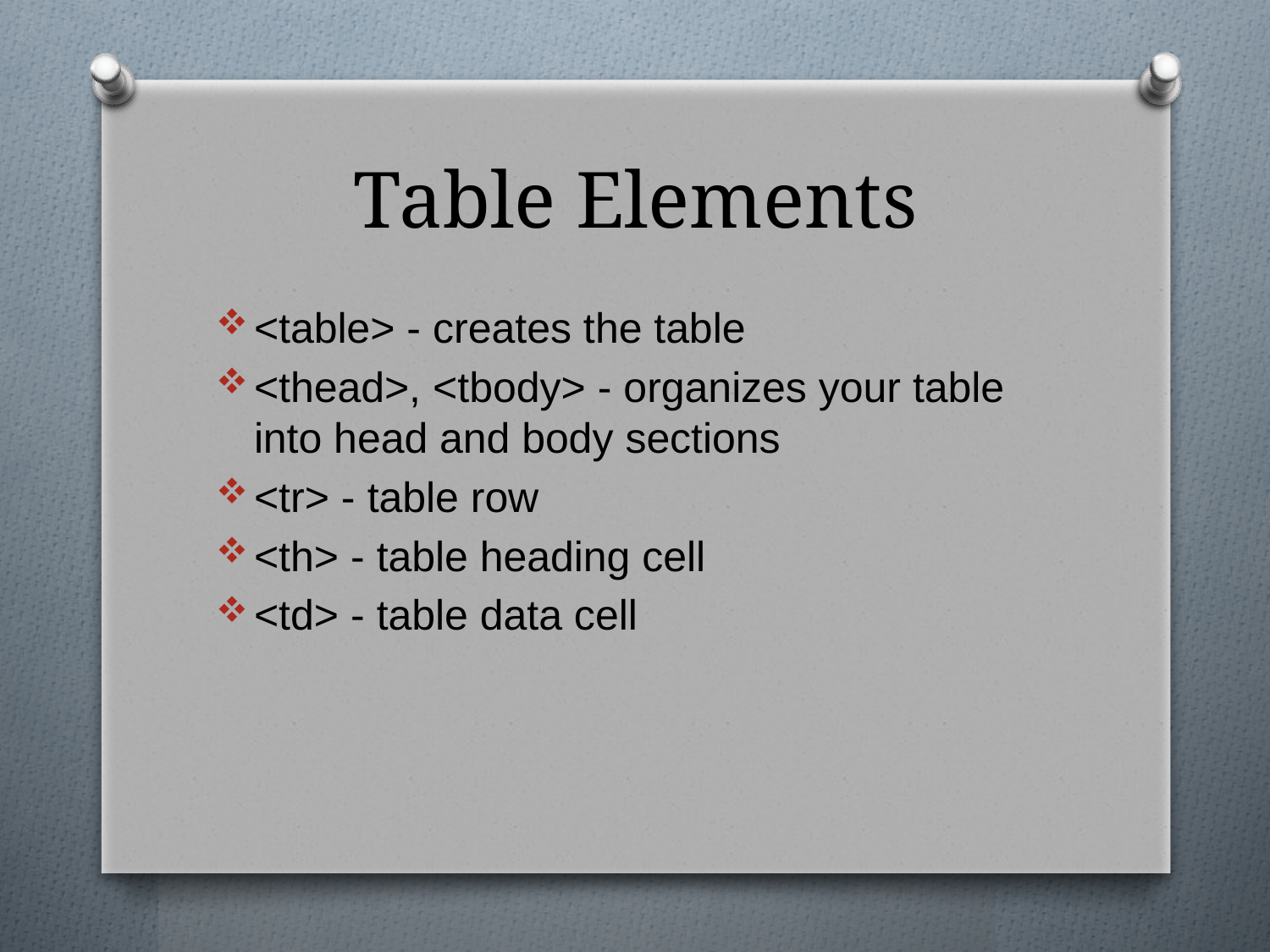

# Table Elements
<table> - creates the table
<thead>, <tbody> - organizes your table into head and body sections
<tr> - table row
<th> - table heading cell
<td> - table data cell